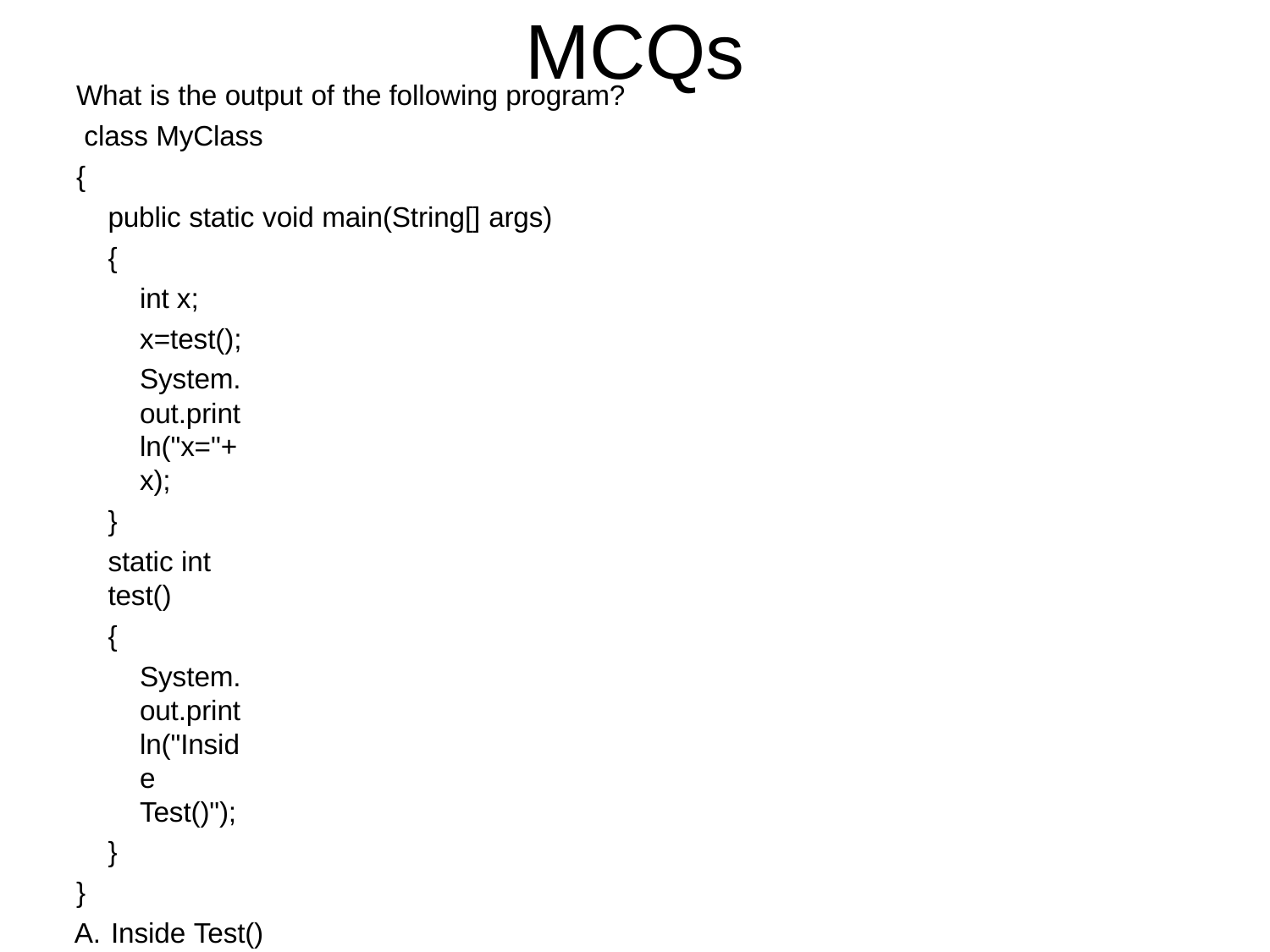

# MCQs
What is the output of the following program?  class MyClass
{
public static void main(String[] args)
{
int x;  x=test();
System.out.println("x="+x);
}
static int test()
{
System.out.println("Inside Test()");
}
}
Inside Test()  x=0
Compilation Error
None of the Above

OUTPUT:
B. Compilation error